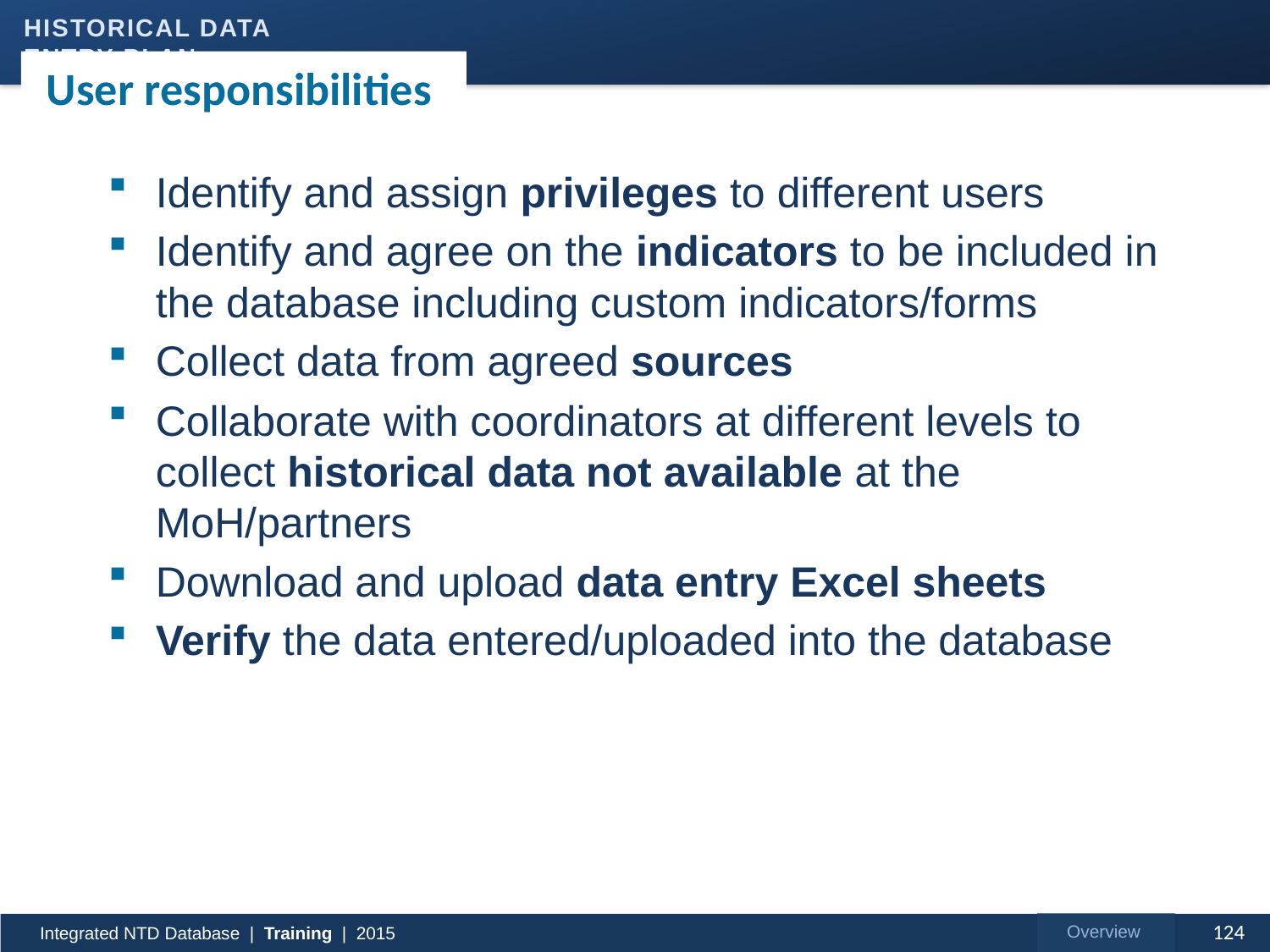

Historical data entry plan

# User responsibilities
Identify and assign privileges to different users
Identify and agree on the indicators to be included in the database including custom indicators/forms
Collect data from agreed sources
Collaborate with coordinators at different levels to collect historical data not available at the MoH/partners
Download and upload data entry Excel sheets
Verify the data entered/uploaded into the database